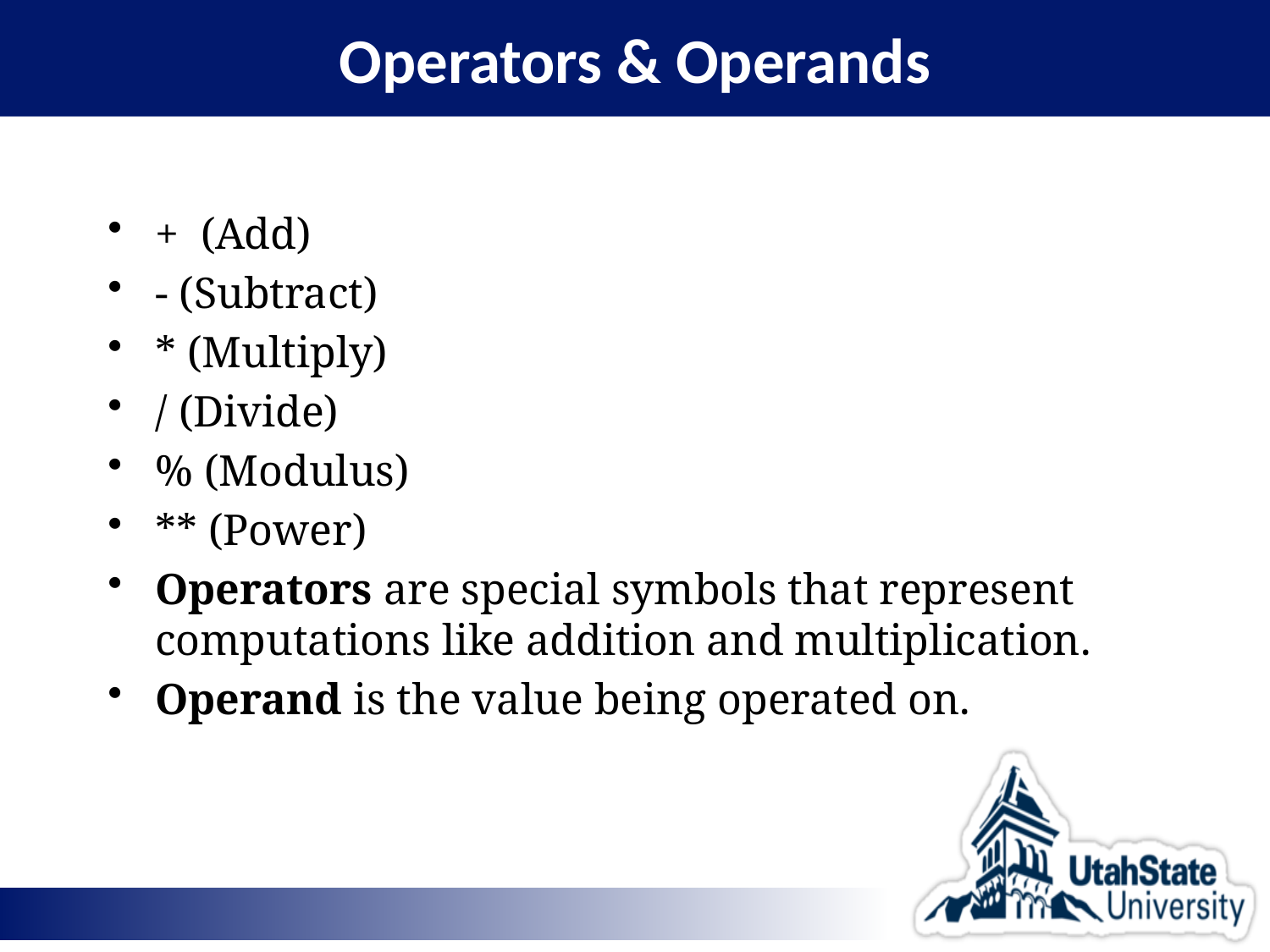

# Operators & Operands
+  (Add)
- (Subtract)
* (Multiply)
/ (Divide)
% (Modulus)
** (Power)
Operators are special symbols that represent computations like addition and multiplication.
Operand is the value being operated on.